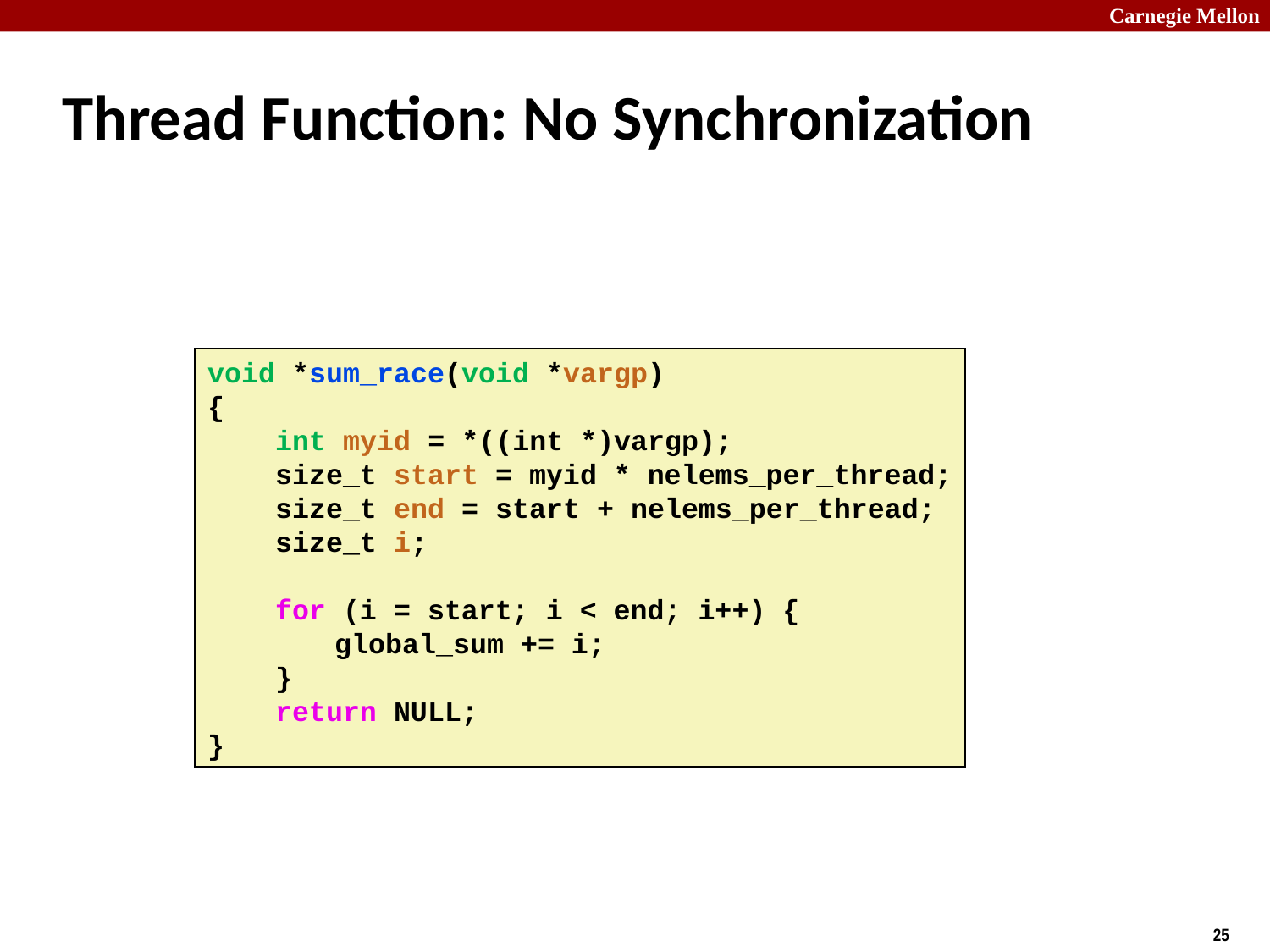

# Thread Function: No Synchronization
void *sum_race(void *vargp)
{
    int myid = *((int *)vargp);
    size_t start = myid * nelems_per_thread;
    size_t end = start + nelems_per_thread;
    size_t i;

    for (i = start; i < end; i++) {
	global_sum += i;
    }
    return NULL;
}